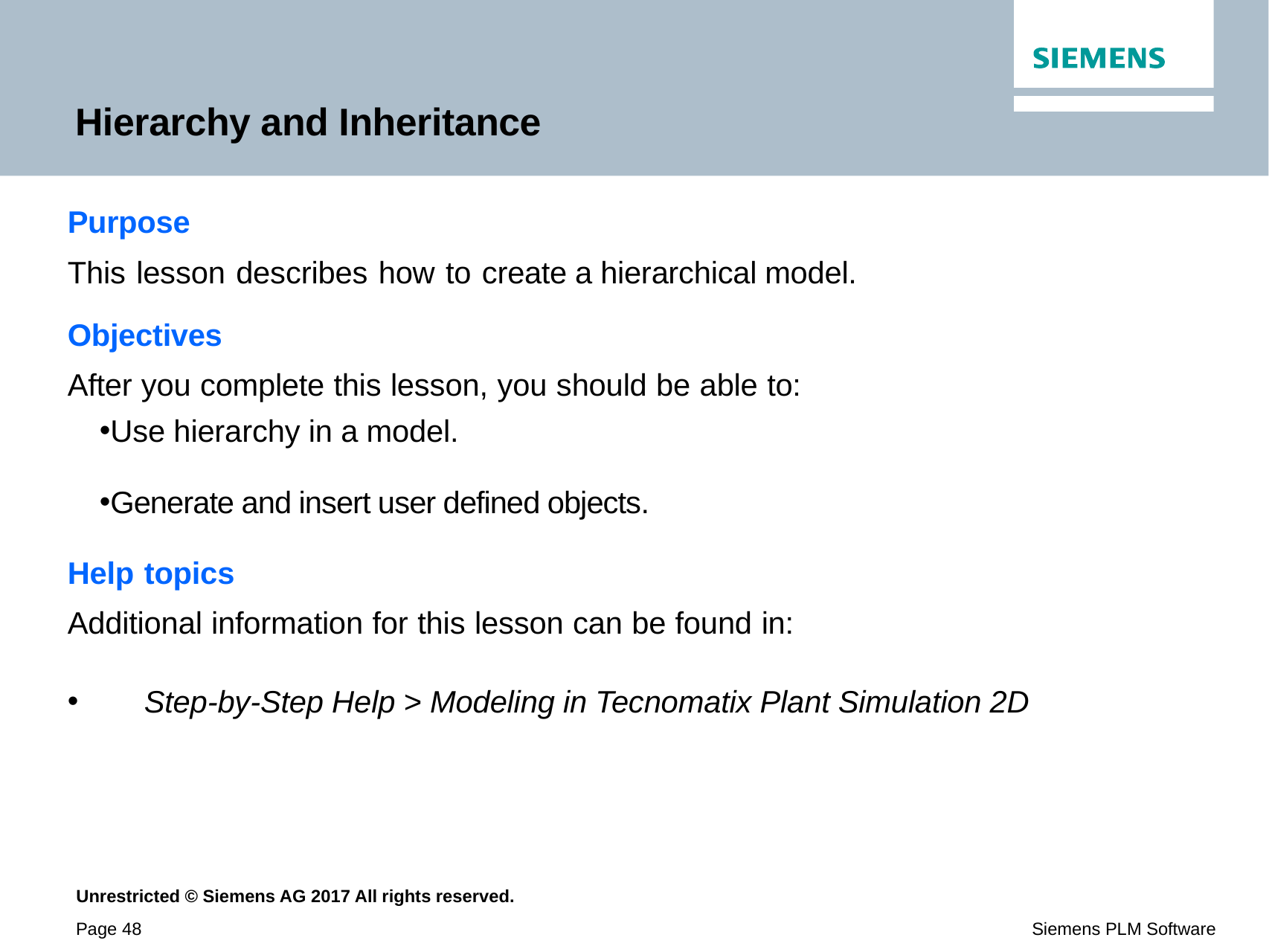

# Hierarchy and Inheritance
Purpose
This lesson describes how to create a hierarchical model.
Objectives
After you complete this lesson, you should be able to:
Use hierarchy in a model.
Generate and insert user defined objects.
Help topics
Additional information for this lesson can be found in:
•
Step-by-Step Help > Modeling in Tecnomatix Plant Simulation 2D